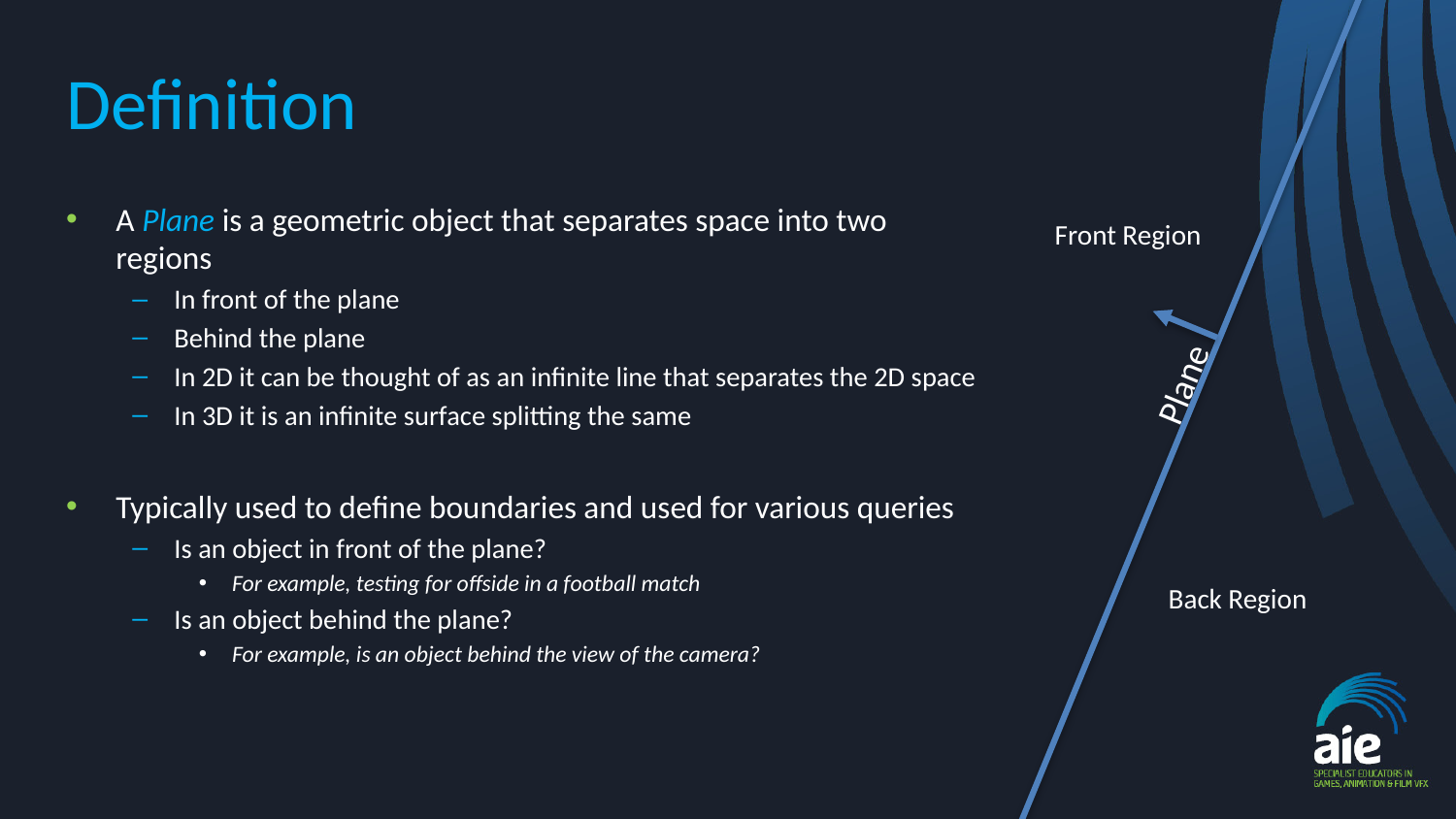

# Definition
A Plane is a geometric object that separates space into two regions
In front of the plane
Behind the plane
In 2D it can be thought of as an infinite line that separates the 2D space
In 3D it is an infinite surface splitting the same

Typically used to define boundaries and used for various queries
Is an object in front of the plane?
For example, testing for offside in a football match
Is an object behind the plane?
For example, is an object behind the view of the camera?
Front Region
Plane
Back Region